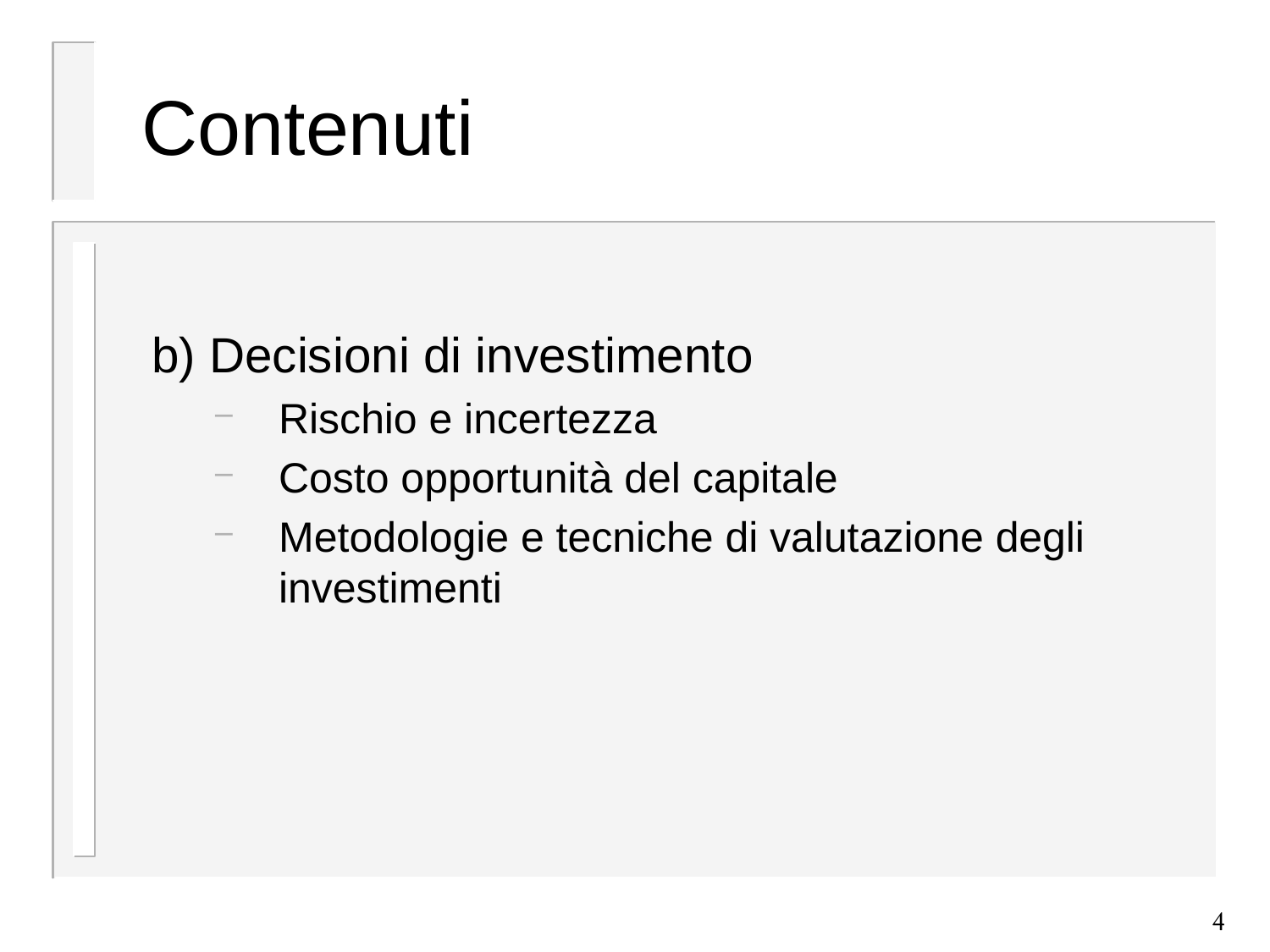

# Contenuti
b) Decisioni di investimento
Rischio e incertezza
Costo opportunità del capitale
Metodologie e tecniche di valutazione degli investimenti